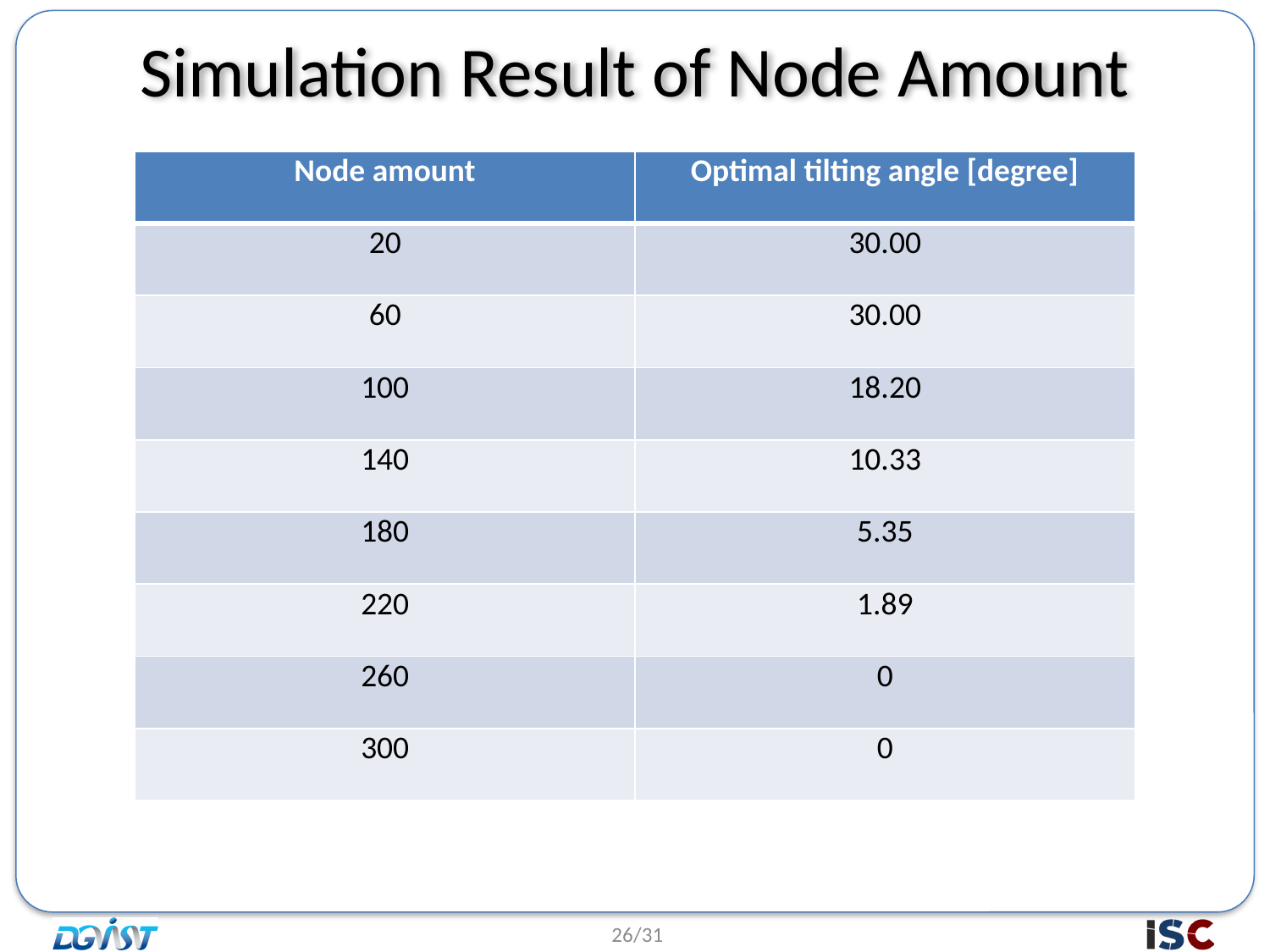

# Simulation Result of Node Amount
| Node amount | Optimal tilting angle [degree] |
| --- | --- |
| 20 | 30.00 |
| 60 | 30.00 |
| 100 | 18.20 |
| 140 | 10.33 |
| 180 | 5.35 |
| 220 | 1.89 |
| 260 | 0 |
| 300 | 0 |